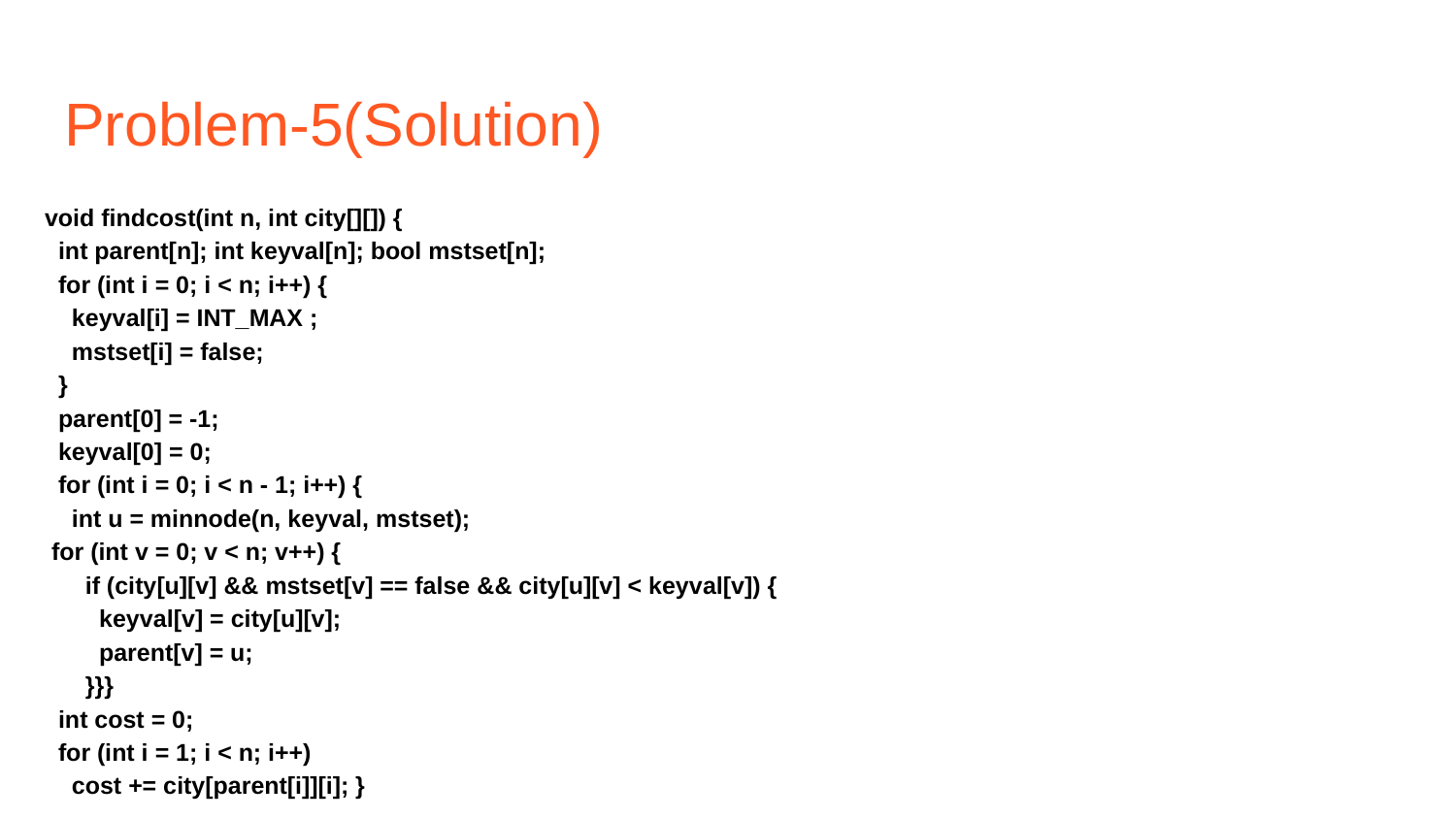

# Problem-5(Solution)
void findcost(int n, int city[][]) {
  int parent[n]; int keyval[n]; bool mstset[n];
  for (int i = 0; i < n; i++) {
    keyval[i] = INT_MAX ;
    mstset[i] = false;
  }
  parent[0] = -1;
  keyval[0] = 0;
  for (int i = 0; i < n - 1; i++) {
    int u = minnode(n, keyval, mstset);
 for (int v = 0; v < n; v++) {
      if (city[u][v] && mstset[v] == false && city[u][v] < keyval[v]) {
        keyval[v] = city[u][v];
        parent[v] = u;
      }}}
  int cost = 0;
  for (int i = 1; i < n; i++)
    cost += city[parent[i]][i]; }